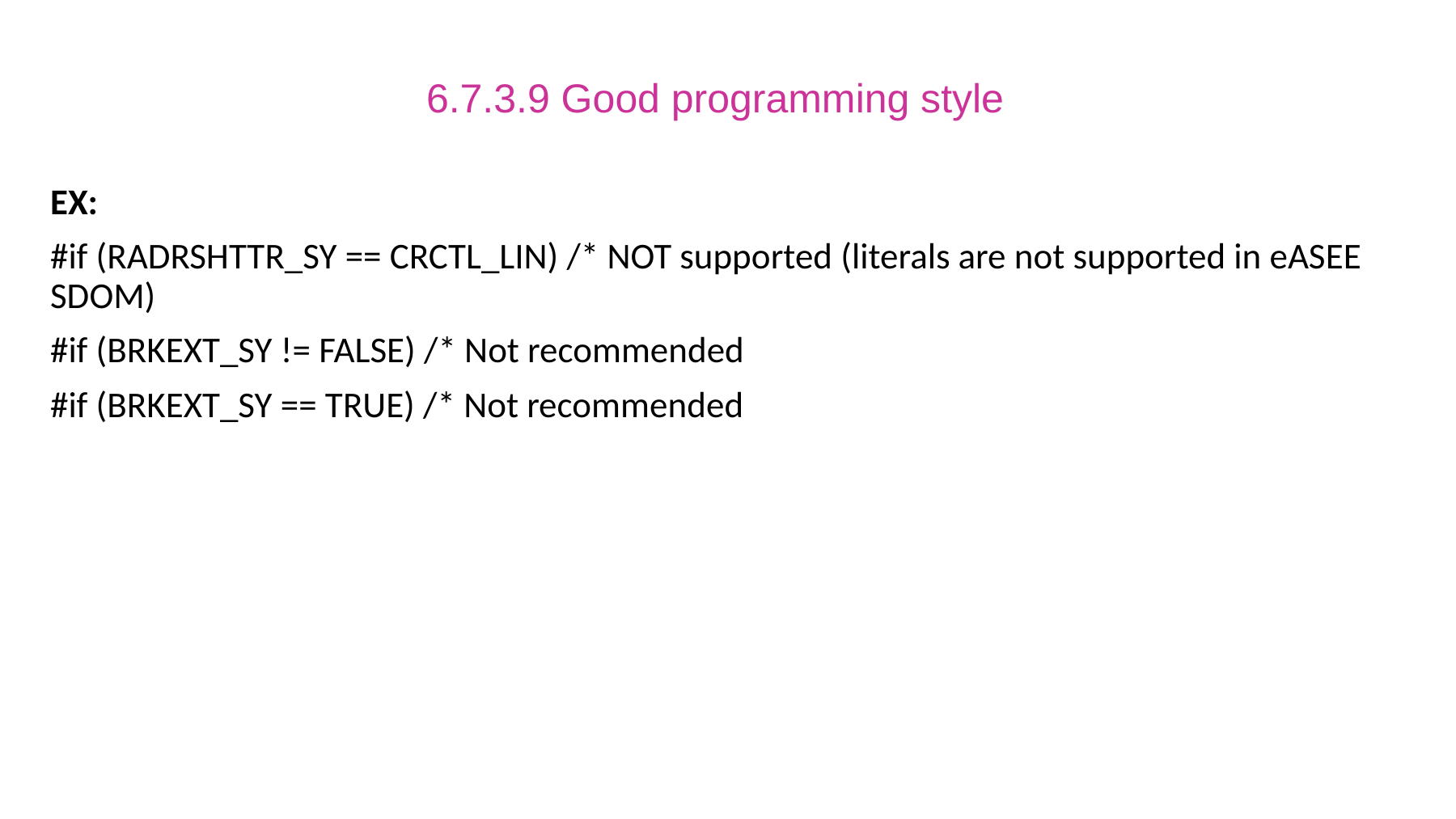

# 6.7.3.9 Good programming style

EX:
#if (RADRSHTTR_SY == CRCTL_LIN) /* NOT supported (literals are not supported in eASEE SDOM)
#if (BRKEXT_SY != FALSE) /* Not recommended
#if (BRKEXT_SY == TRUE) /* Not recommended